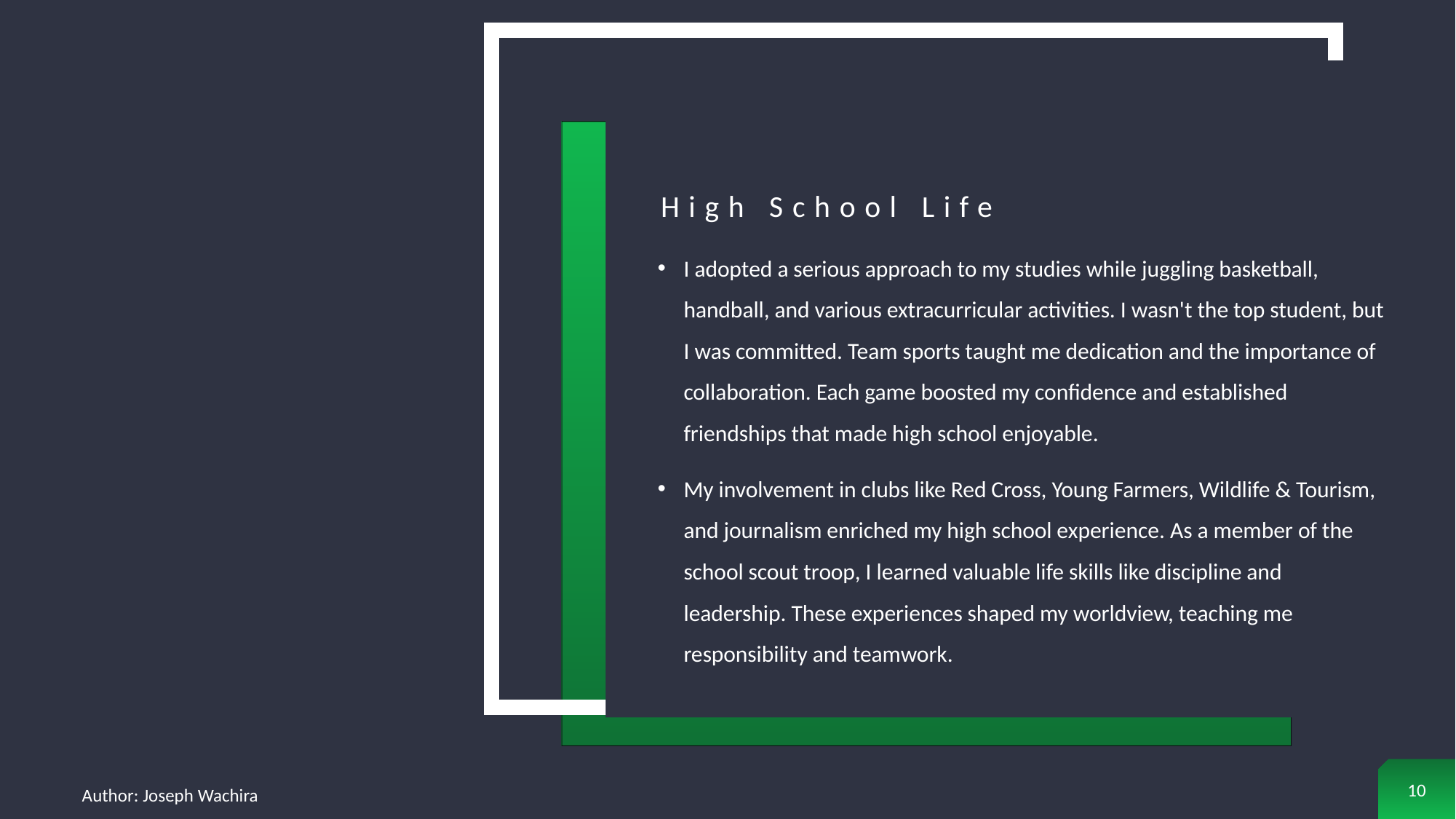

High School Life
I adopted a serious approach to my studies while juggling basketball, handball, and various extracurricular activities. I wasn't the top student, but I was committed. Team sports taught me dedication and the importance of collaboration. Each game boosted my confidence and established friendships that made high school enjoyable.
My involvement in clubs like Red Cross, Young Farmers, Wildlife & Tourism, and journalism enriched my high school experience. As a member of the school scout troop, I learned valuable life skills like discipline and leadership. These experiences shaped my worldview, teaching me responsibility and teamwork.

10
Author: Joseph Wachira